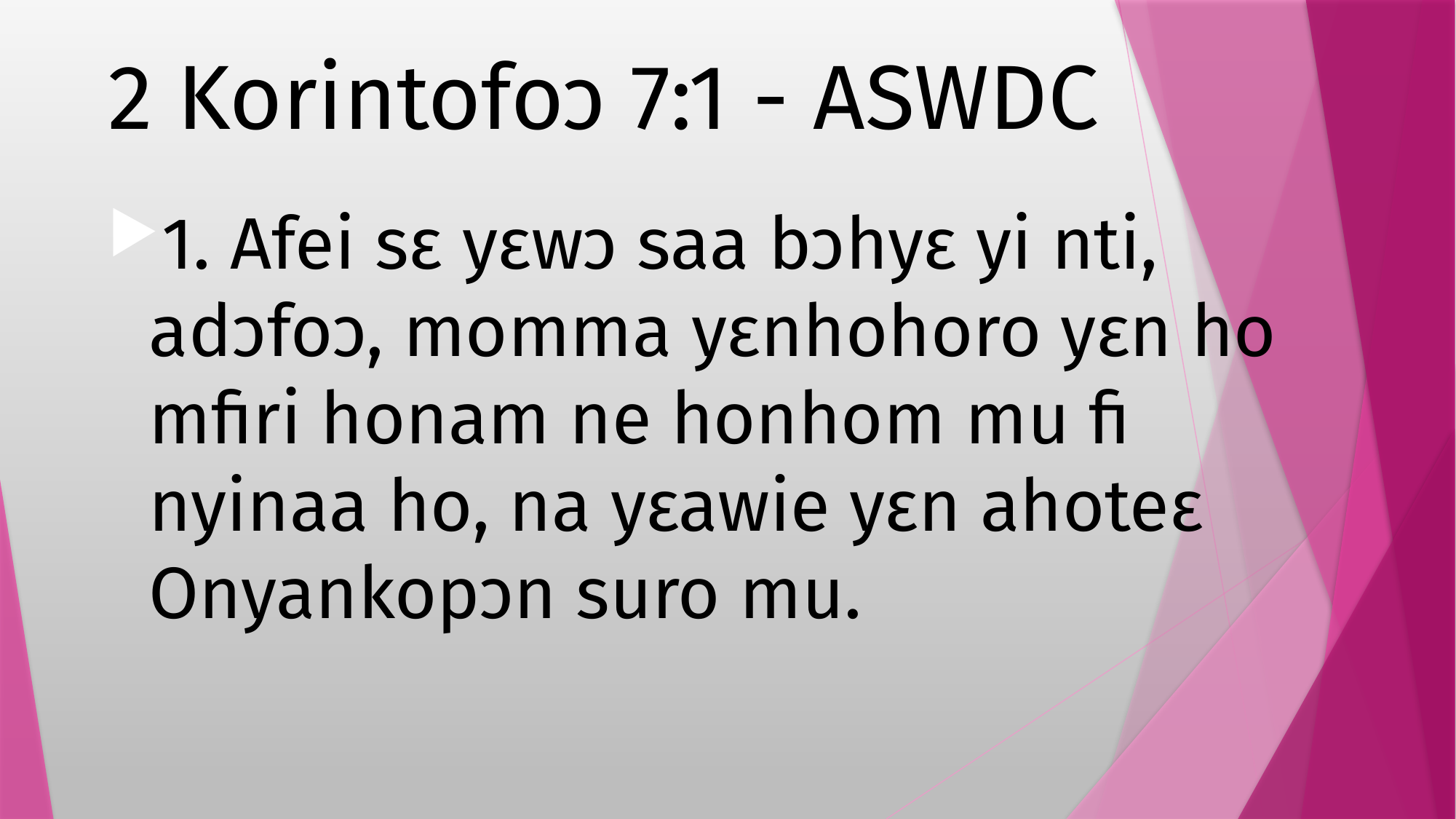

# 2 Korintofoɔ 7:1 - ASWDC
1. Afei sɛ yɛwɔ saa bɔhyɛ yi nti, adɔfoɔ, momma yɛnhohoro yɛn ho mfiri honam ne honhom mu fi nyinaa ho, na yɛawie yɛn ahoteɛ Onyankopɔn suro mu.